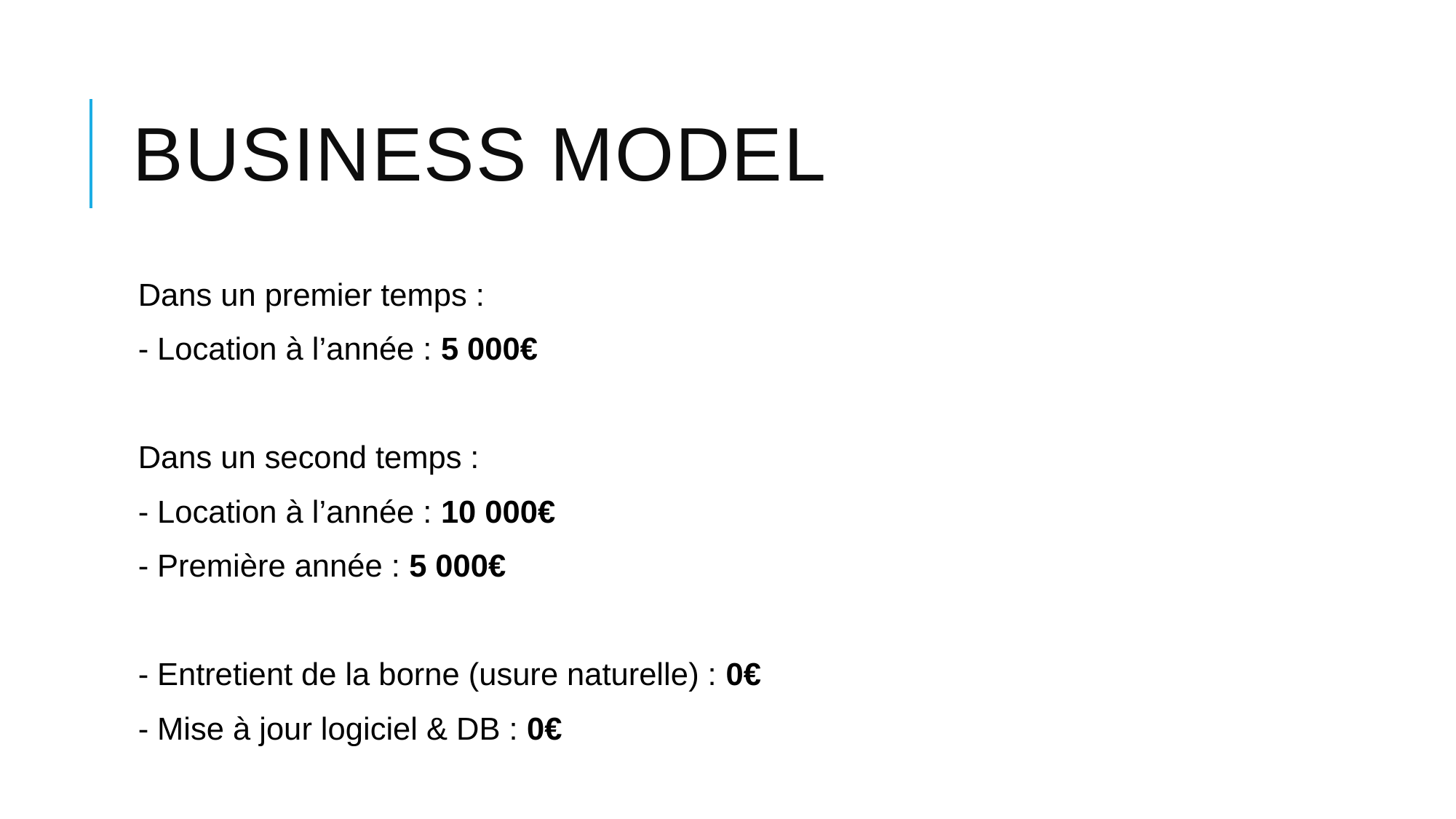

# Business Model
Dans un premier temps :
- Location à l’année : 5 000€

Dans un second temps :
- Location à l’année : 10 000€
- Première année : 5 000€

- Entretient de la borne (usure naturelle) : 0€
- Mise à jour logiciel & DB : 0€